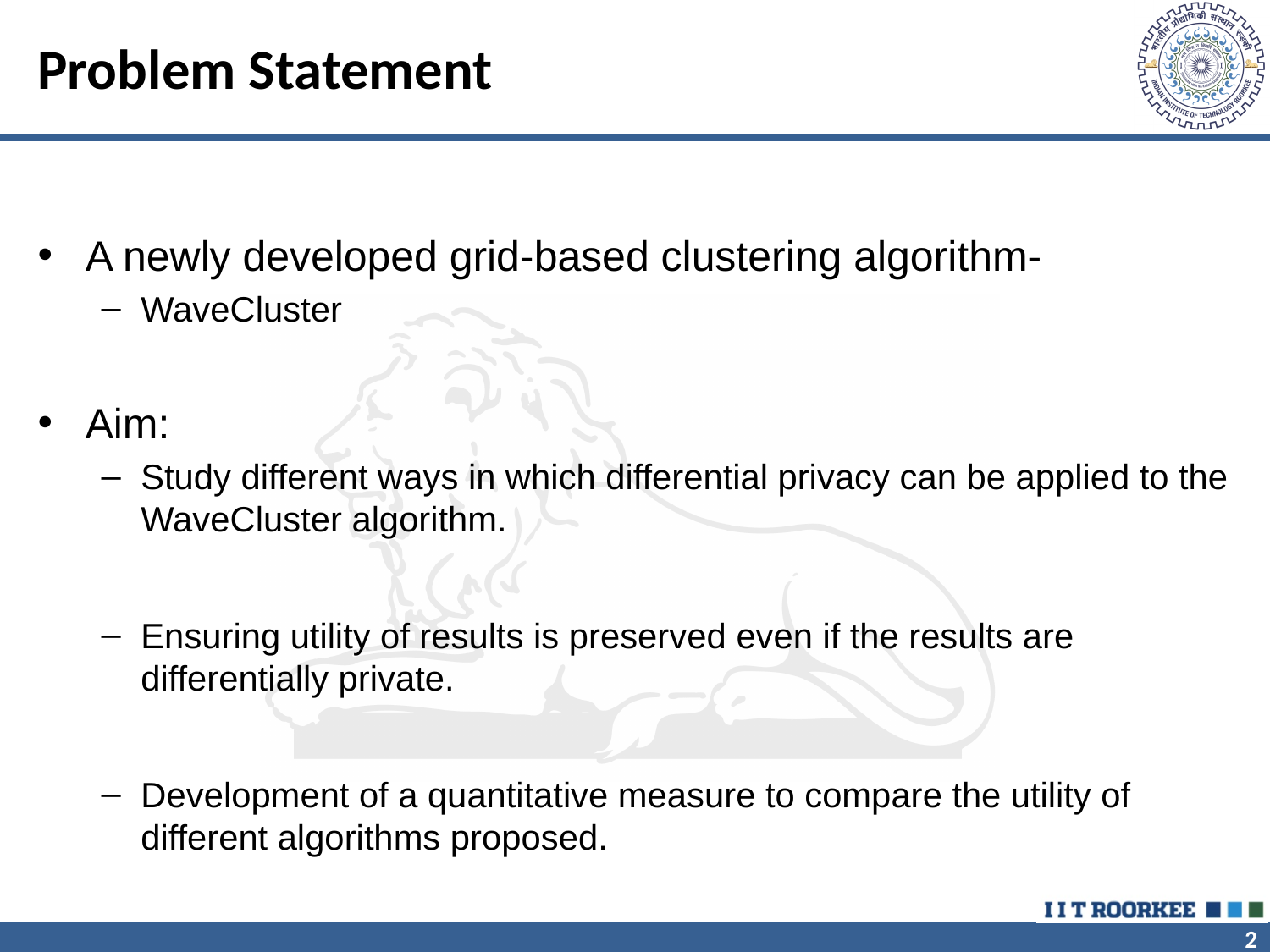

# Problem Statement

A newly developed grid-based clustering algorithm-
WaveCluster

Aim:
Study different ways in which differential privacy can be applied to the WaveCluster algorithm.

Ensuring utility of results is preserved even if the results are differentially private.

Development of a quantitative measure to compare the utility of different algorithms proposed.